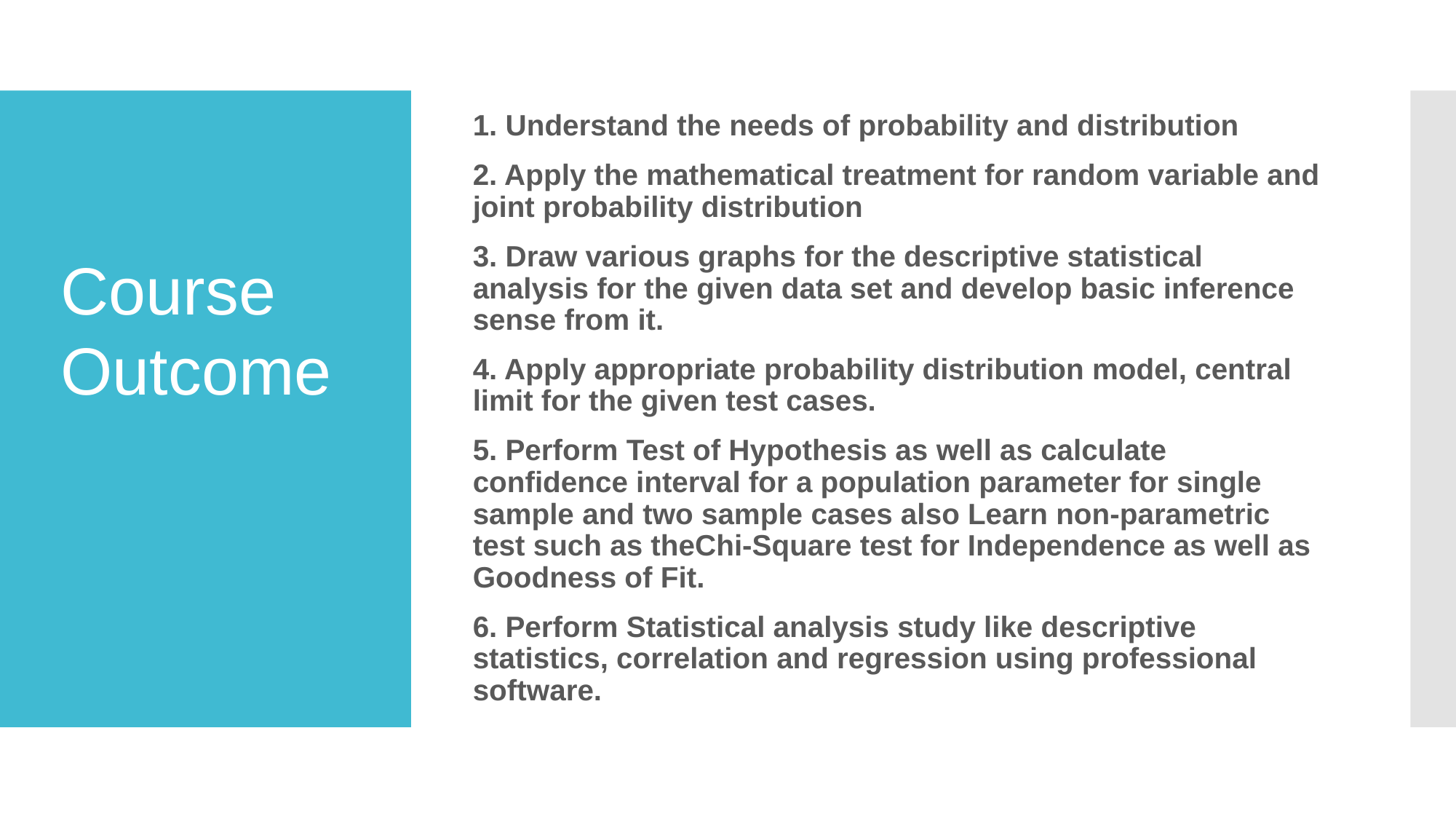

1. Understand the needs of probability and distribution
2. Apply the mathematical treatment for random variable and joint probability distribution
3. Draw various graphs for the descriptive statistical analysis for the given data set and develop basic inference sense from it.
4. Apply appropriate probability distribution model, central limit for the given test cases.
5. Perform Test of Hypothesis as well as calculate confidence interval for a population parameter for single sample and two sample cases also Learn non-parametric test such as theChi-Square test for Independence as well as Goodness of Fit.
6. Perform Statistical analysis study like descriptive statistics, correlation and regression using professional software.
Course Outcome